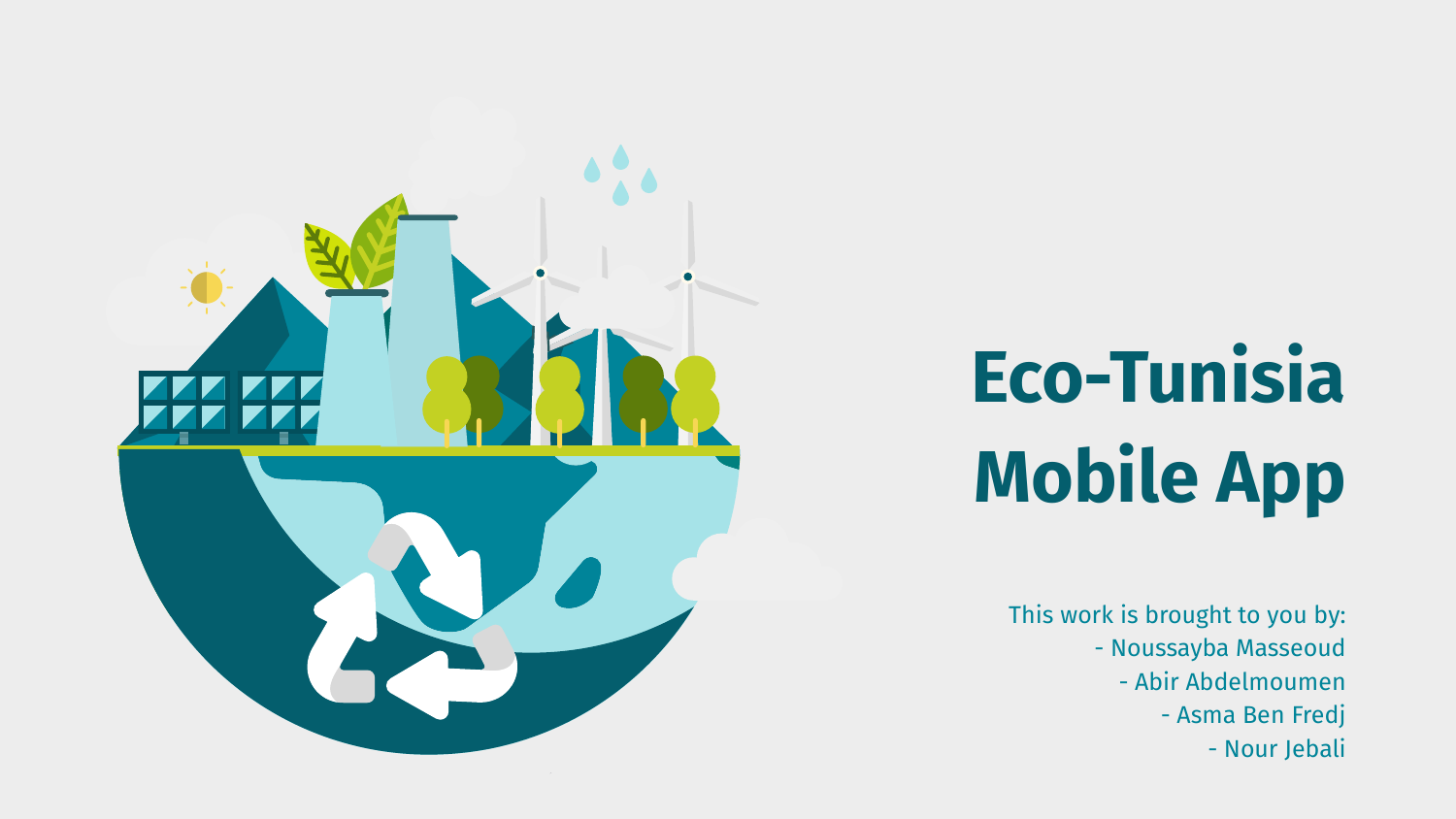

Eco-Tunisia Mobile App
This work is brought to you by:
- Noussayba Masseoud
- Abir Abdelmoumen
- Asma Ben Fredj
- Nour Jebali